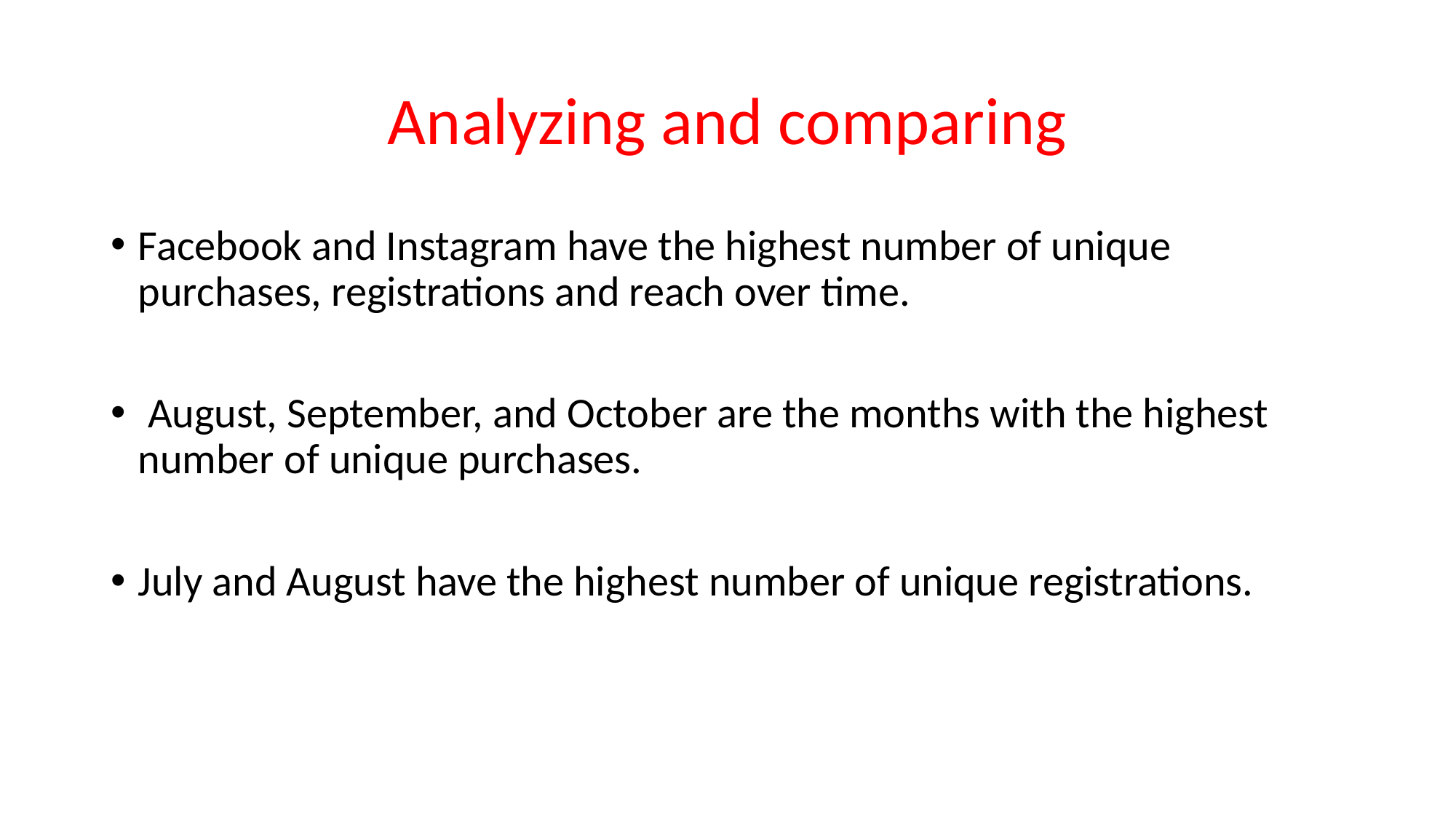

# Analyzing and comparing
Facebook and Instagram have the highest number of unique purchases, registrations and reach over time.

 August, September, and October are the months with the highest number of unique purchases.

July and August have the highest number of unique registrations.